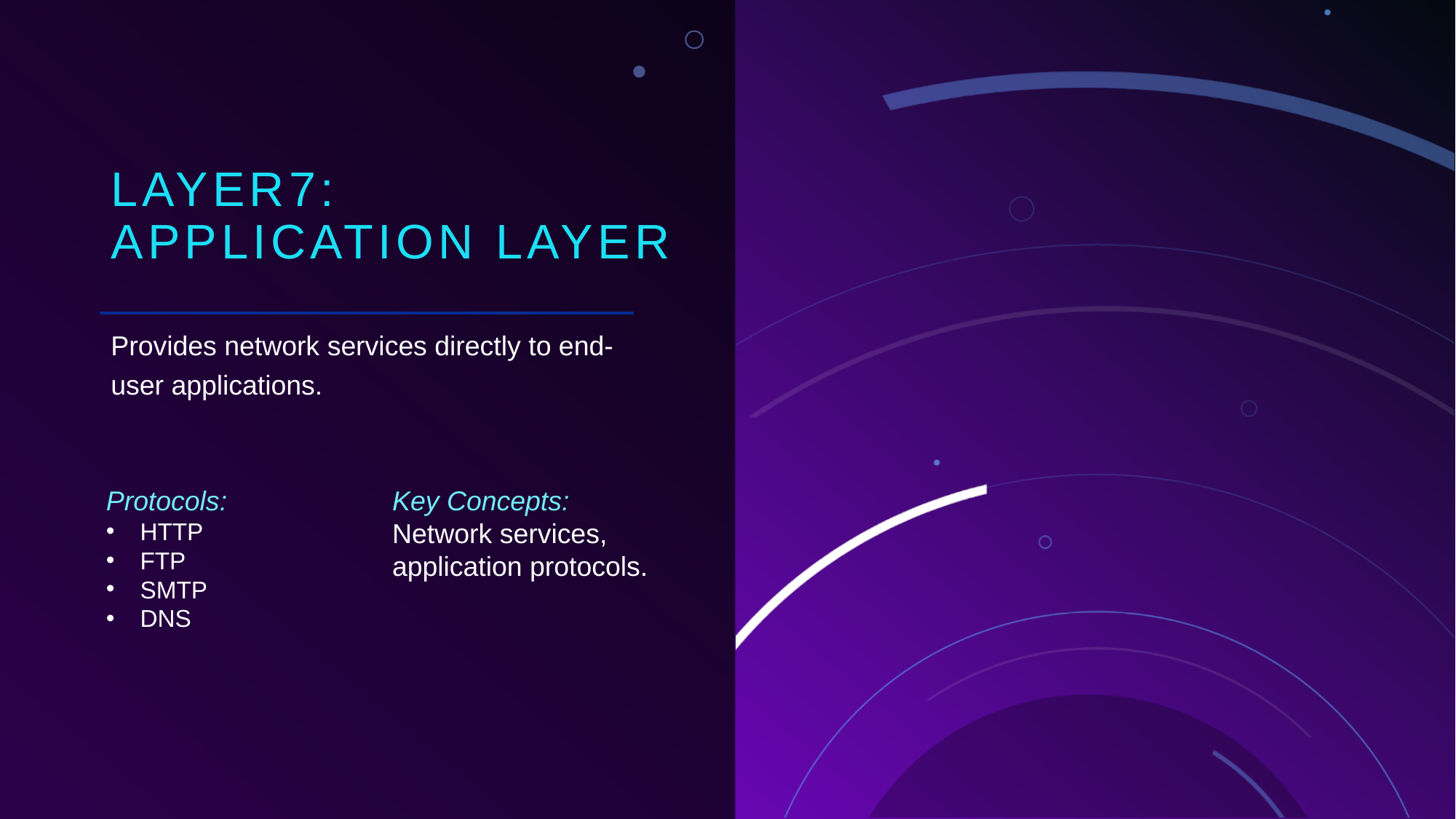

# Layer7: Application Layer
Provides network services directly to end-user applications.
Protocols:
HTTP
FTP
SMTP
DNS
Key Concepts:
Network services, application protocols.